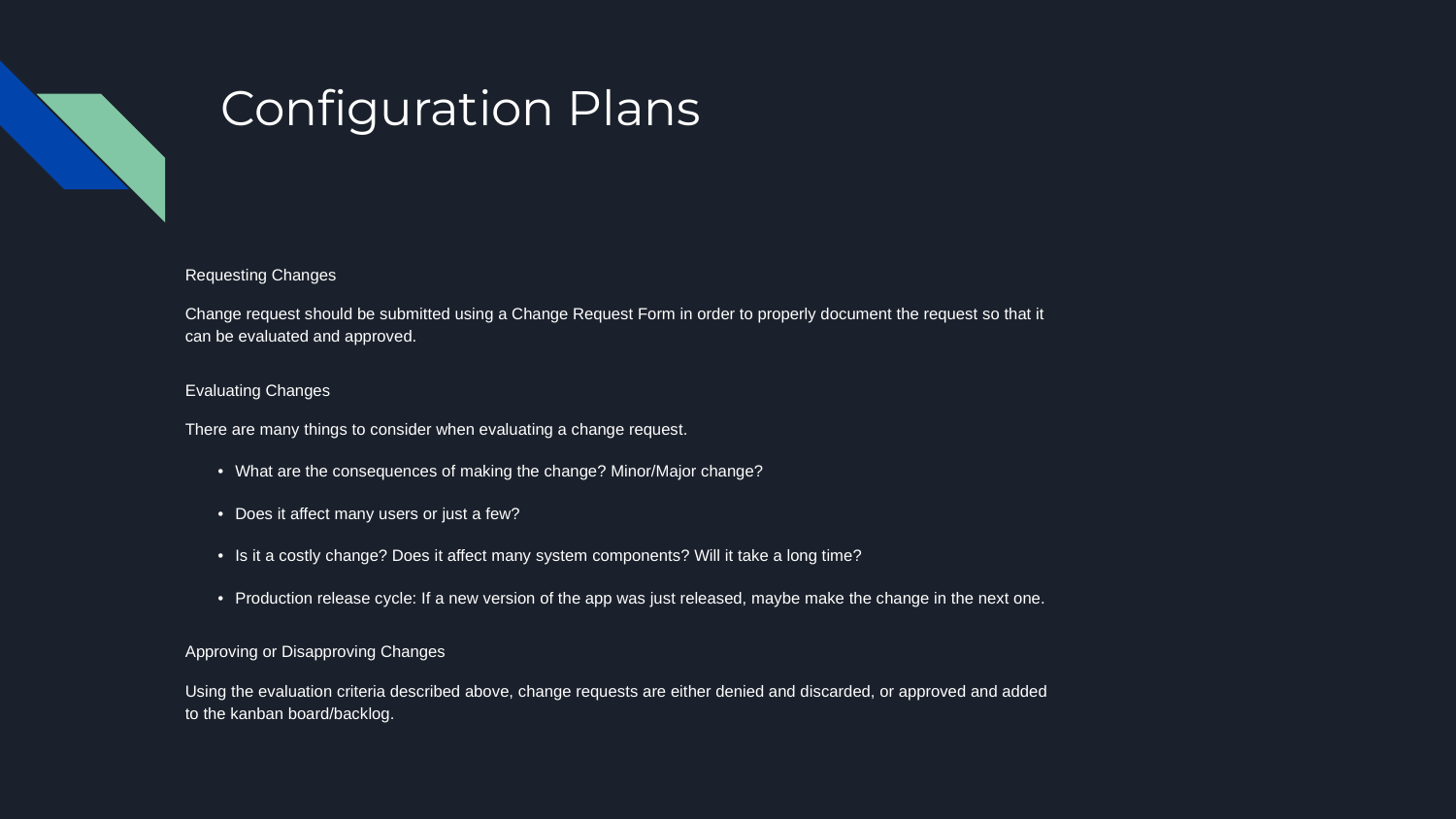

# Configuration Plans
Requesting Changes
Change request should be submitted using a Change Request Form in order to properly document the request so that it can be evaluated and approved.
Evaluating Changes
There are many things to consider when evaluating a change request.
• What are the consequences of making the change? Minor/Major change?
• Does it affect many users or just a few?
• Is it a costly change? Does it affect many system components? Will it take a long time?
• Production release cycle: If a new version of the app was just released, maybe make the change in the next one.
Approving or Disapproving Changes
Using the evaluation criteria described above, change requests are either denied and discarded, or approved and added to the kanban board/backlog.